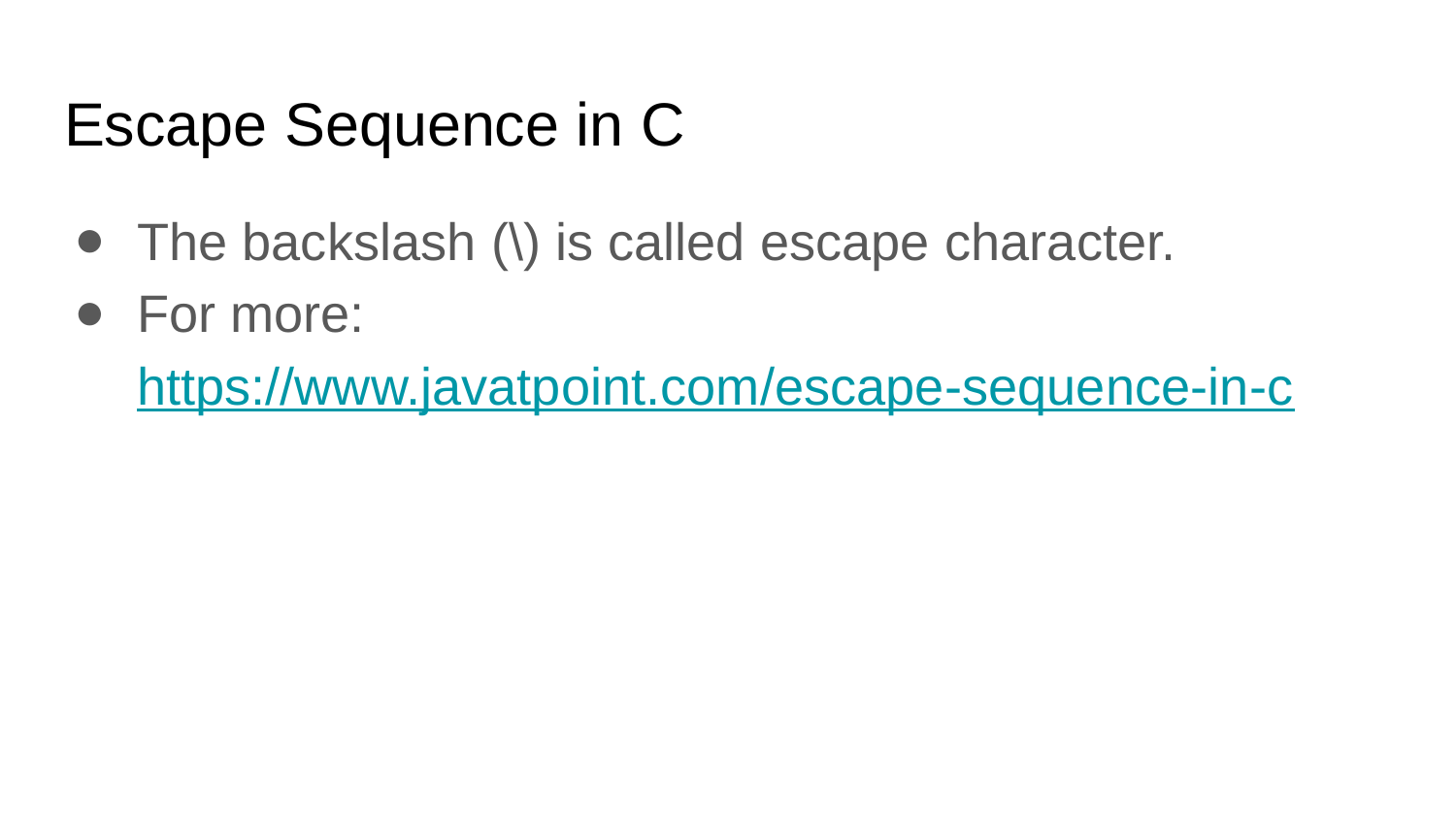

# Escape Sequence in C

The backslash (\) is called escape character.
For more: https://www.javatpoint.com/escape-sequence-in-c